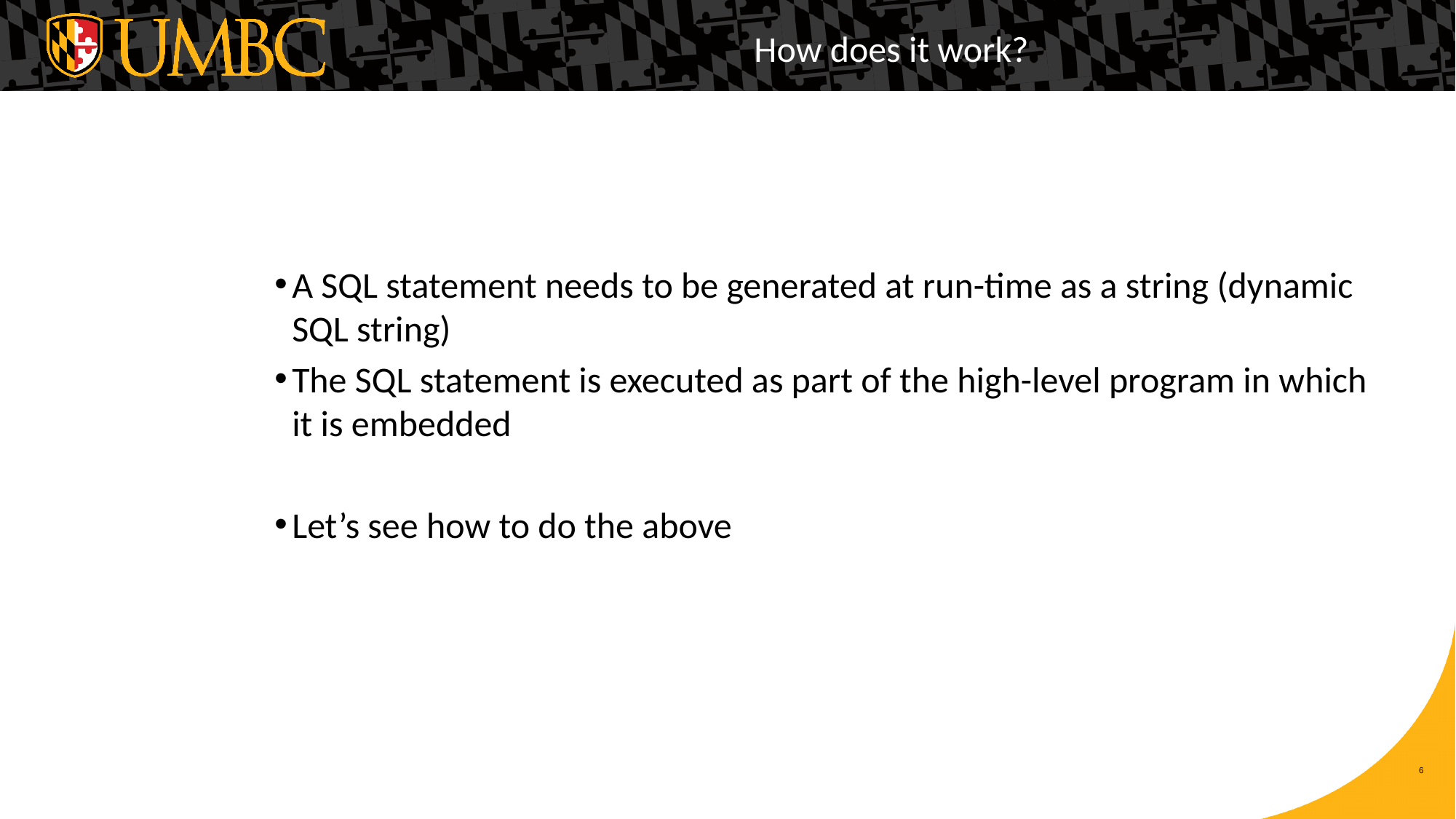

# How does it work?
A SQL statement needs to be generated at run-time as a string (dynamic SQL string)
The SQL statement is executed as part of the high-level program in which it is embedded

Let’s see how to do the above